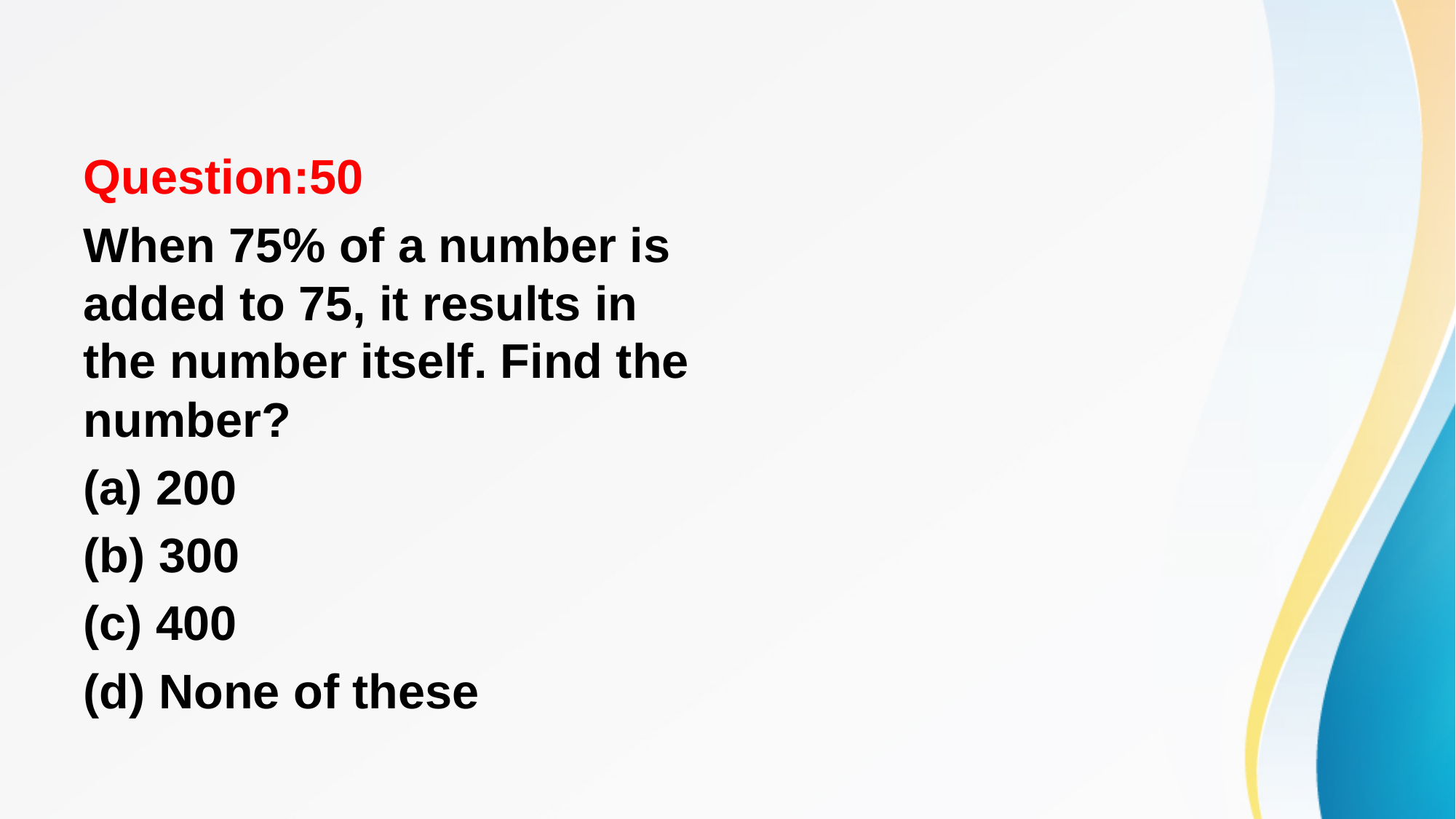

#
Question:50
When 75% of a number is added to 75, it results in the number itself. Find the number?
(a) 200
(b) 300
(c) 400
(d) None of these